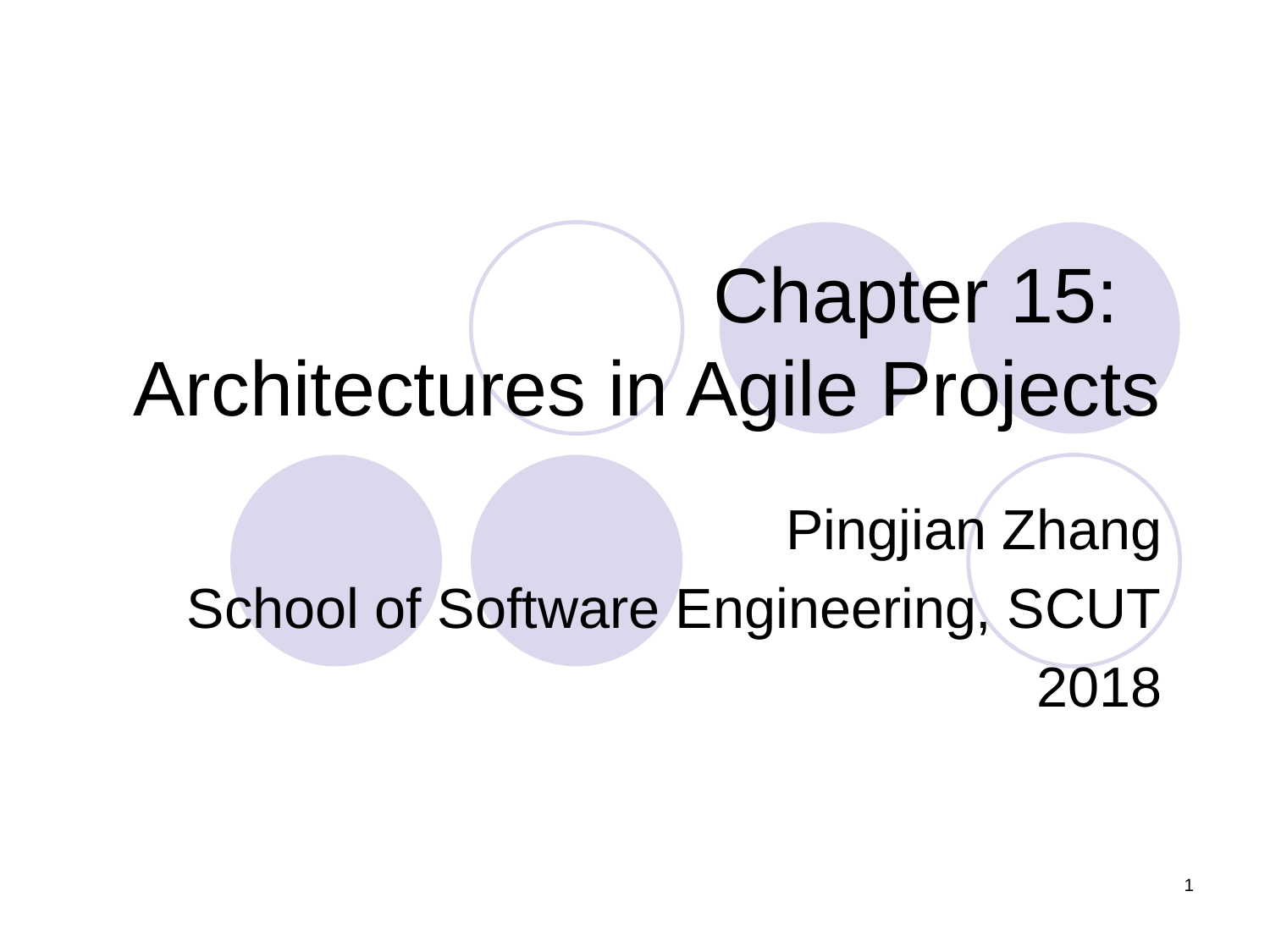

# Chapter 15: Architectures in Agile Projects
Pingjian Zhang
School of Software Engineering, SCUT
2018

1